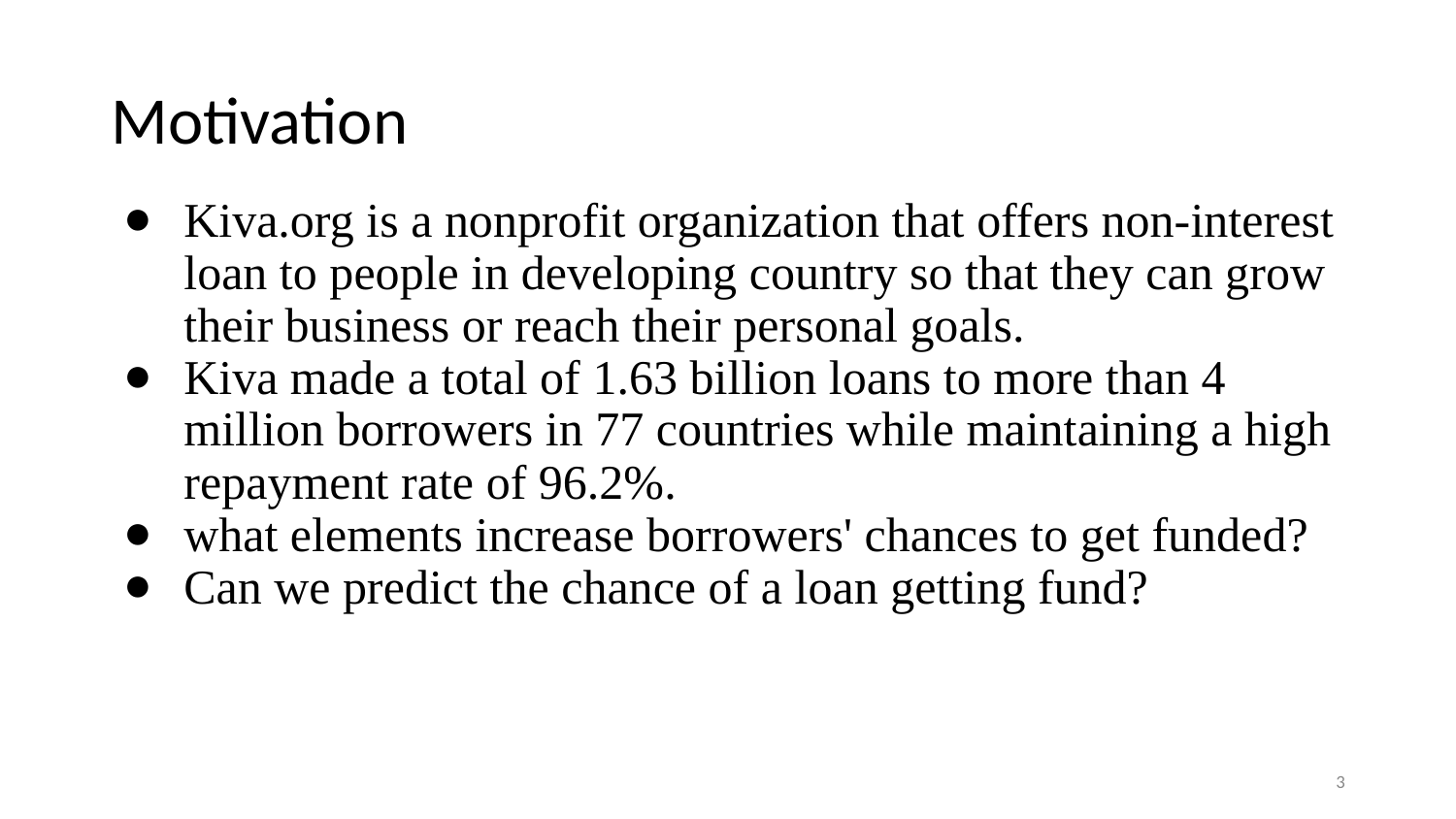

# Motivation
Kiva.org is a nonprofit organization that offers non-interest loan to people in developing country so that they can grow their business or reach their personal goals.
Kiva made a total of 1.63 billion loans to more than 4 million borrowers in 77 countries while maintaining a high repayment rate of 96.2%.
what elements increase borrowers' chances to get funded?
Can we predict the chance of a loan getting fund?

3